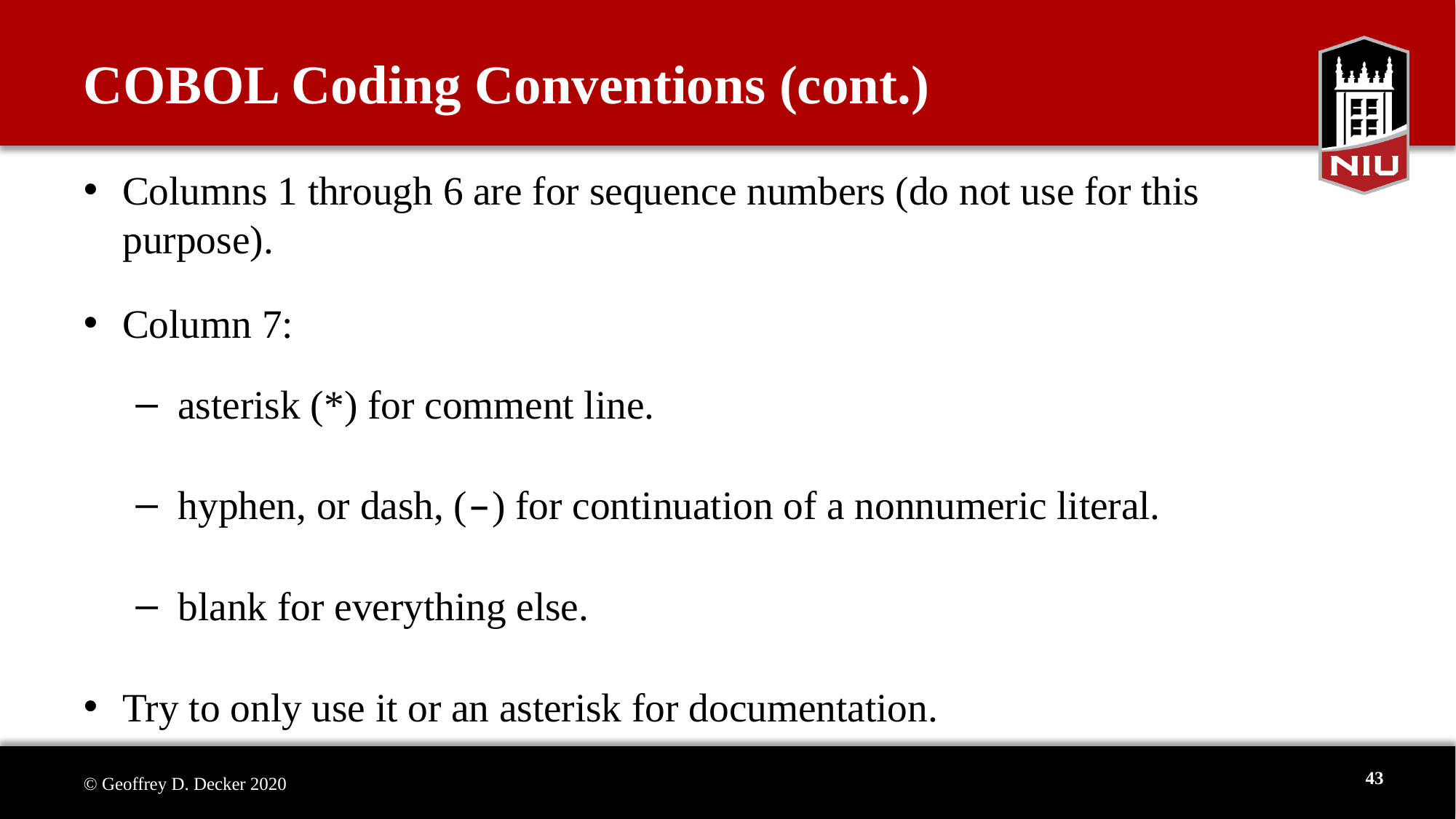

# COBOL Coding Conventions (cont.)
Columns 1 through 6 are for sequence numbers (do not use for this purpose).

Column 7:

 asterisk (*) for comment line.

 hyphen, or dash, (–) for continuation of a nonnumeric literal.

 blank for everything else.

Try to only use it or an asterisk for documentation.
43
© Geoffrey D. Decker 2020